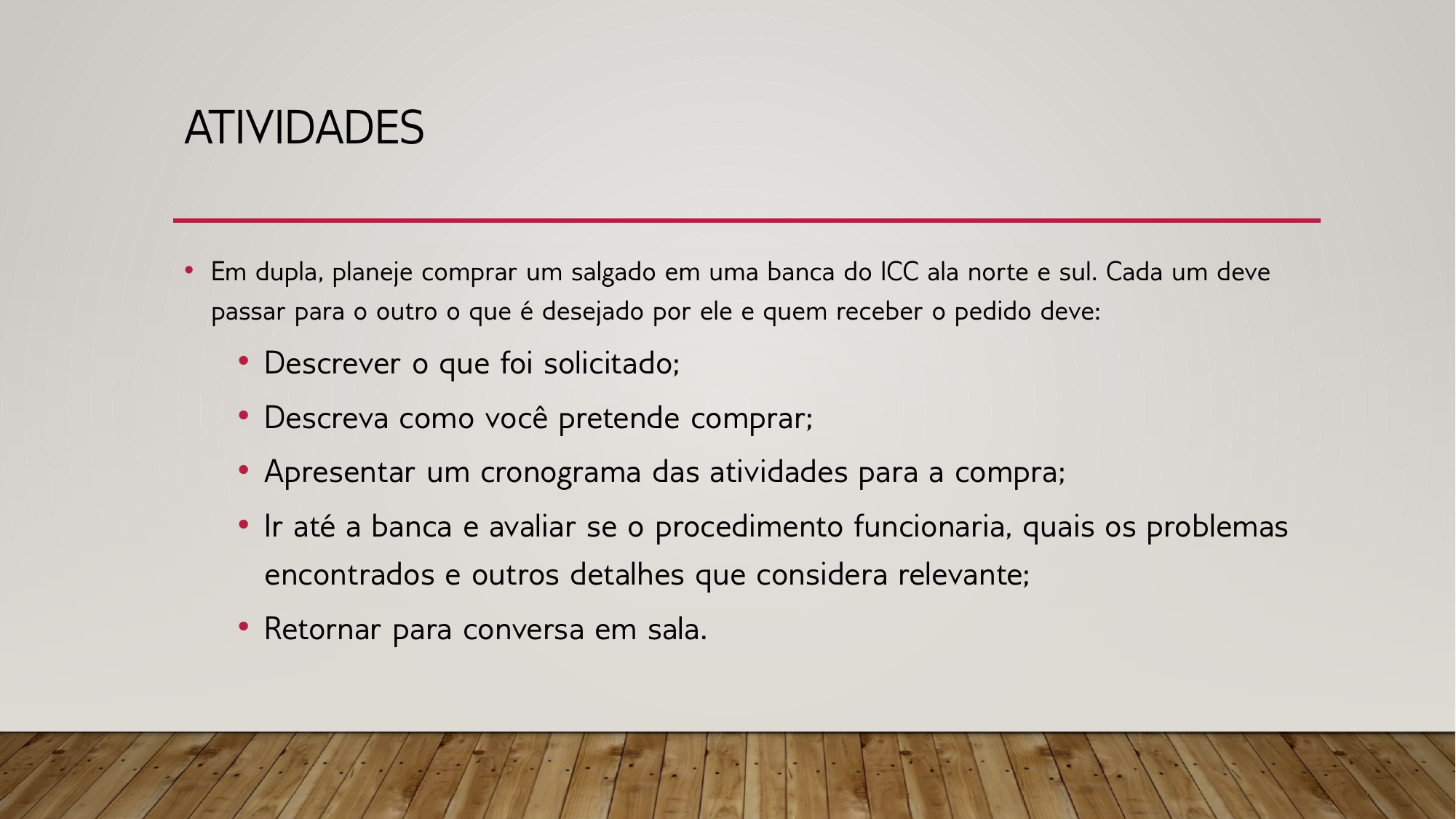

# Atividades
Em dupla, planeje comprar um salgado em uma banca do ICC ala norte e sul. Cada um deve passar para o outro o que é desejado por ele e quem receber o pedido deve:
Descrever o que foi solicitado;
Descreva como você pretende comprar;
Apresentar um cronograma das atividades para a compra;
Ir até a banca e avaliar se o procedimento funcionaria, quais os problemas encontrados e outros detalhes que considera relevante;
Retornar para conversa em sala.